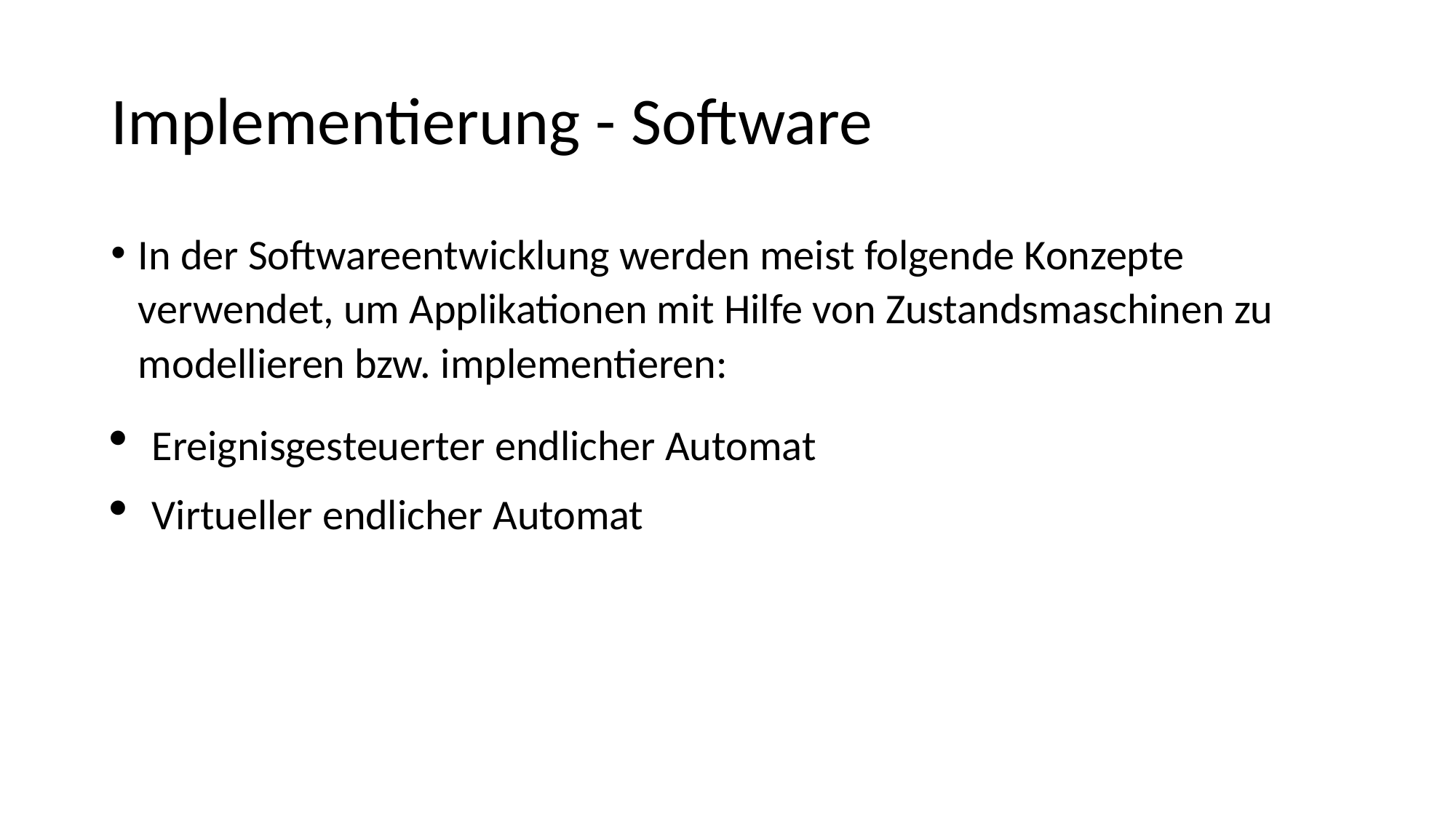

# Implementierung - Software
In der Softwareentwicklung werden meist folgende Konzepte verwendet, um Applikationen mit Hilfe von Zustandsmaschinen zu modellieren bzw. implementieren:
Ereignisgesteuerter endlicher Automat
Virtueller endlicher Automat